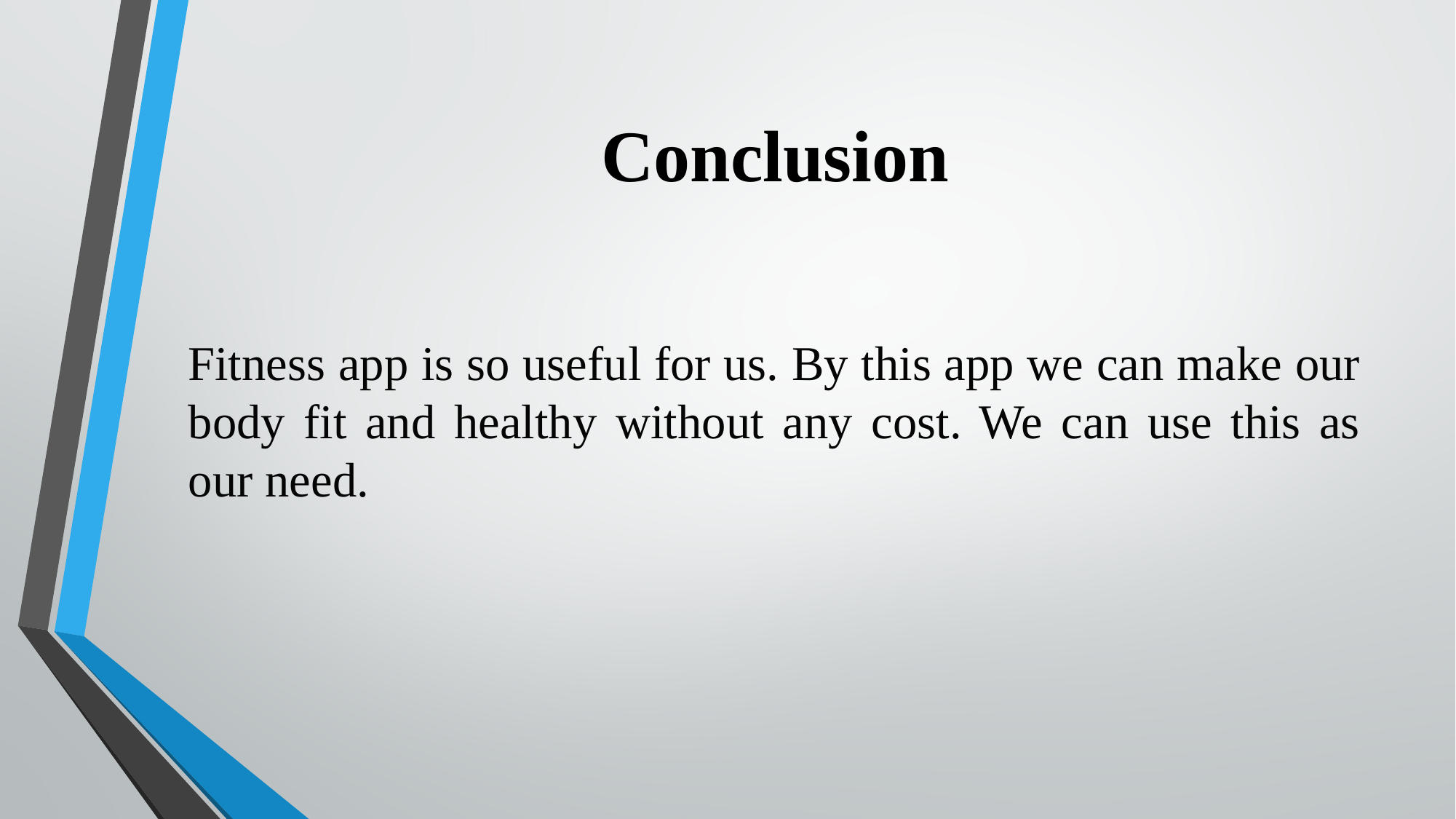

# Conclusion
Fitness app is so useful for us. By this app we can make our body fit and healthy without any cost. We can use this as our need.